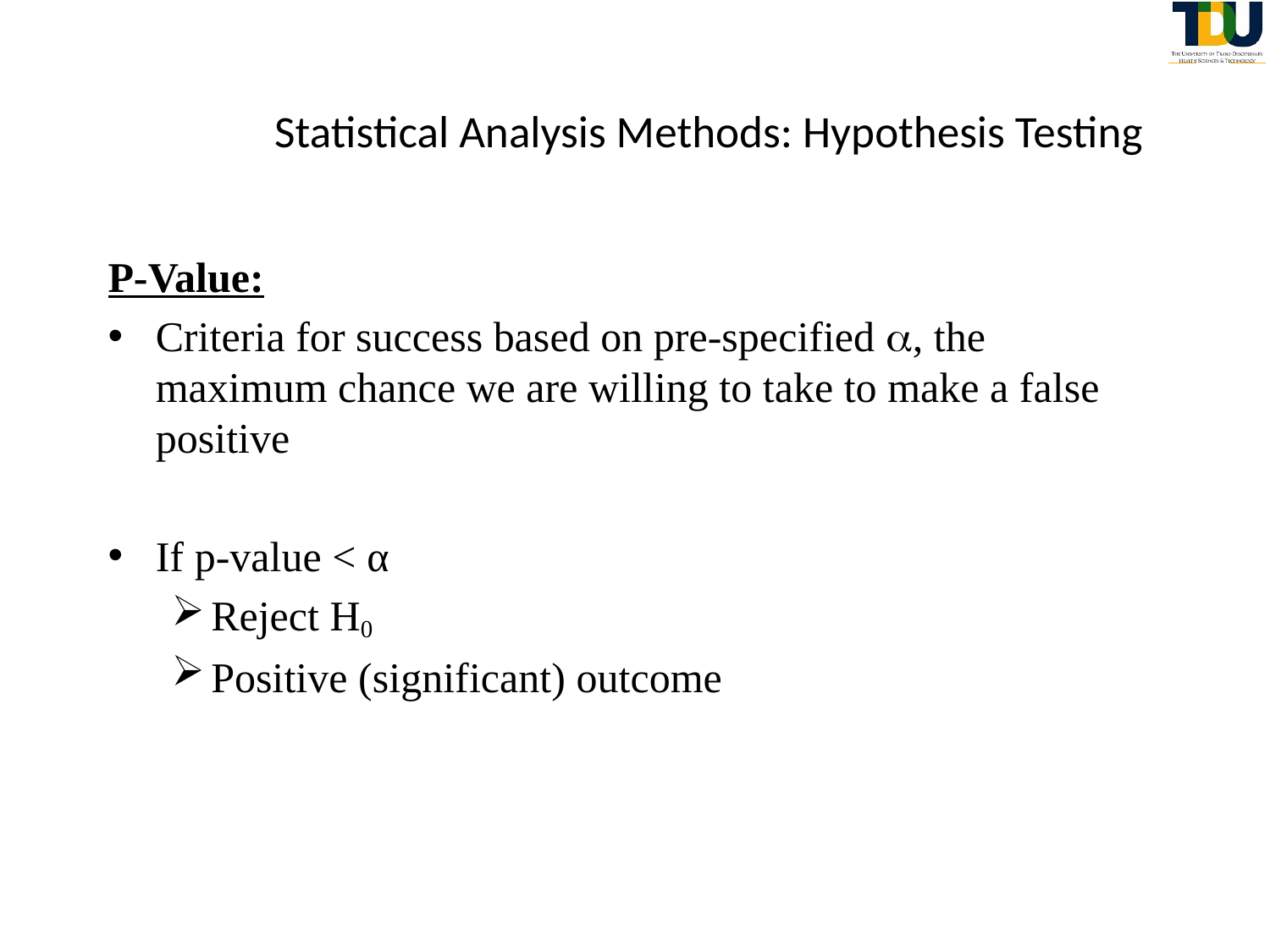

# Statistical Analysis Methods: Hypothesis Testing
P-Value:
Criteria for success based on pre-specified α, the maximum chance we are willing to take to make a false positive

If p-value < α
Reject H0
Positive (significant) outcome